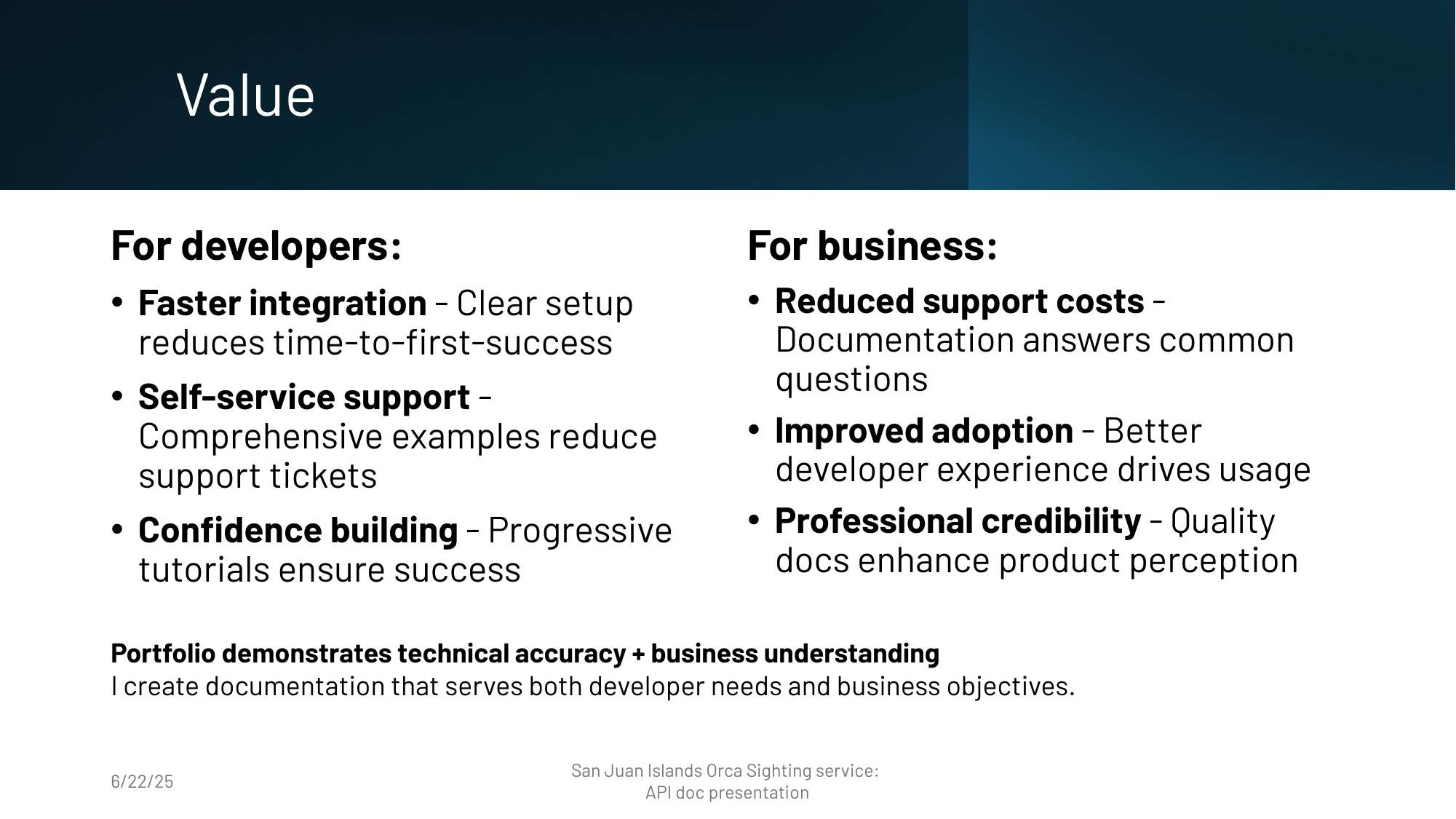

# Value
For developers:
Faster integration - Clear setup reduces time-to-first-success
Self-service support - Comprehensive examples reduce support tickets
Confidence building - Progressive tutorials ensure success
For business:
Reduced support costs - Documentation answers common questions
Improved adoption - Better developer experience drives usage
Professional credibility - Quality docs enhance product perception

Portfolio demonstrates technical accuracy + business understanding
I create documentation that serves both developer needs and business objectives.
6/22/25
San Juan Islands Orca Sighting service:
API doc presentation
7